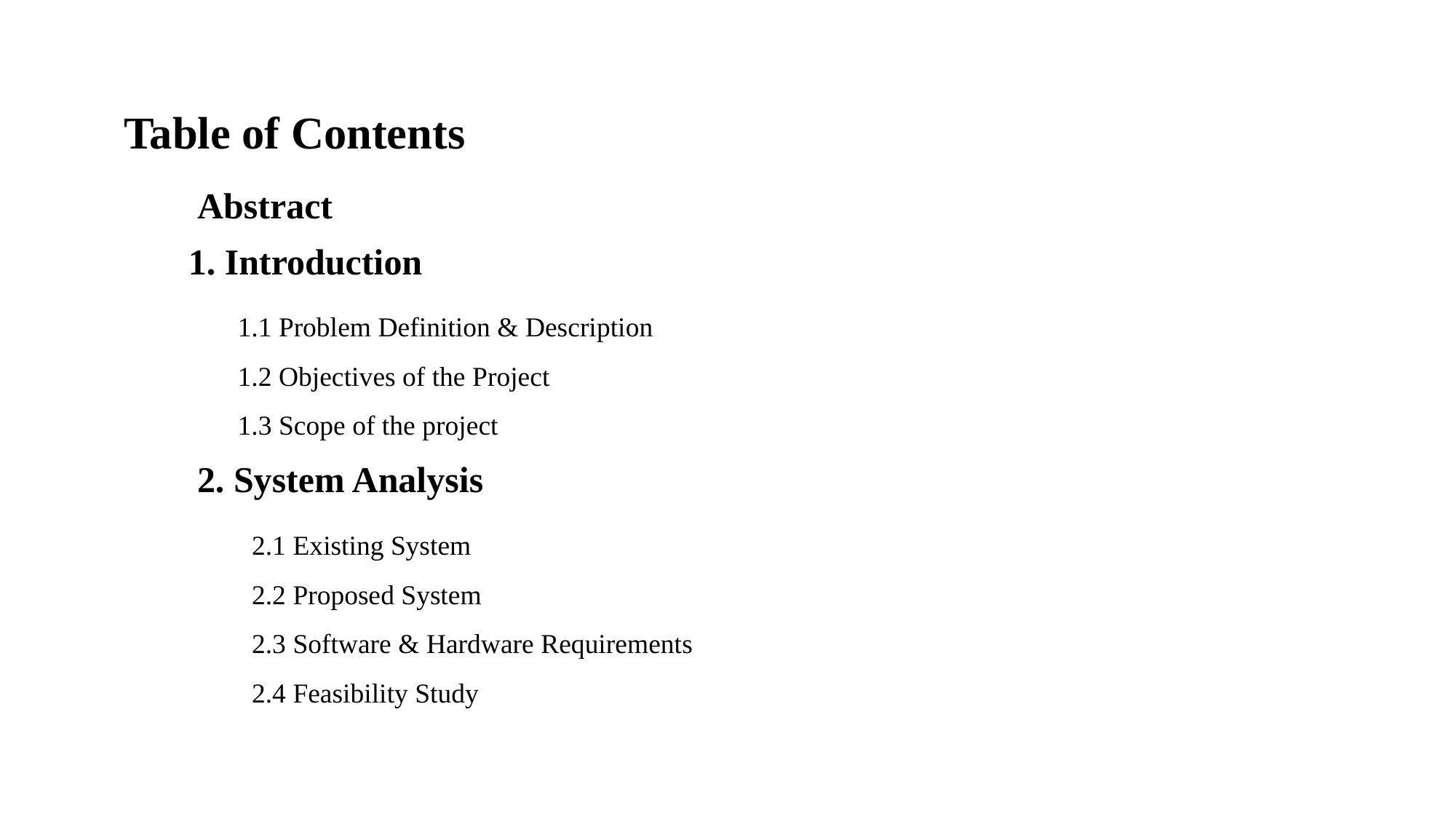

Table of Contents
Abstract
1. Introduction
	1.1 Problem Definition & Description
	1.2 Objectives of the Project
	1.3 Scope of the project

2. System Analysis
2.1 Existing System
2.2 Proposed System
2.3 Software & Hardware Requirements
2.4 Feasibility Study